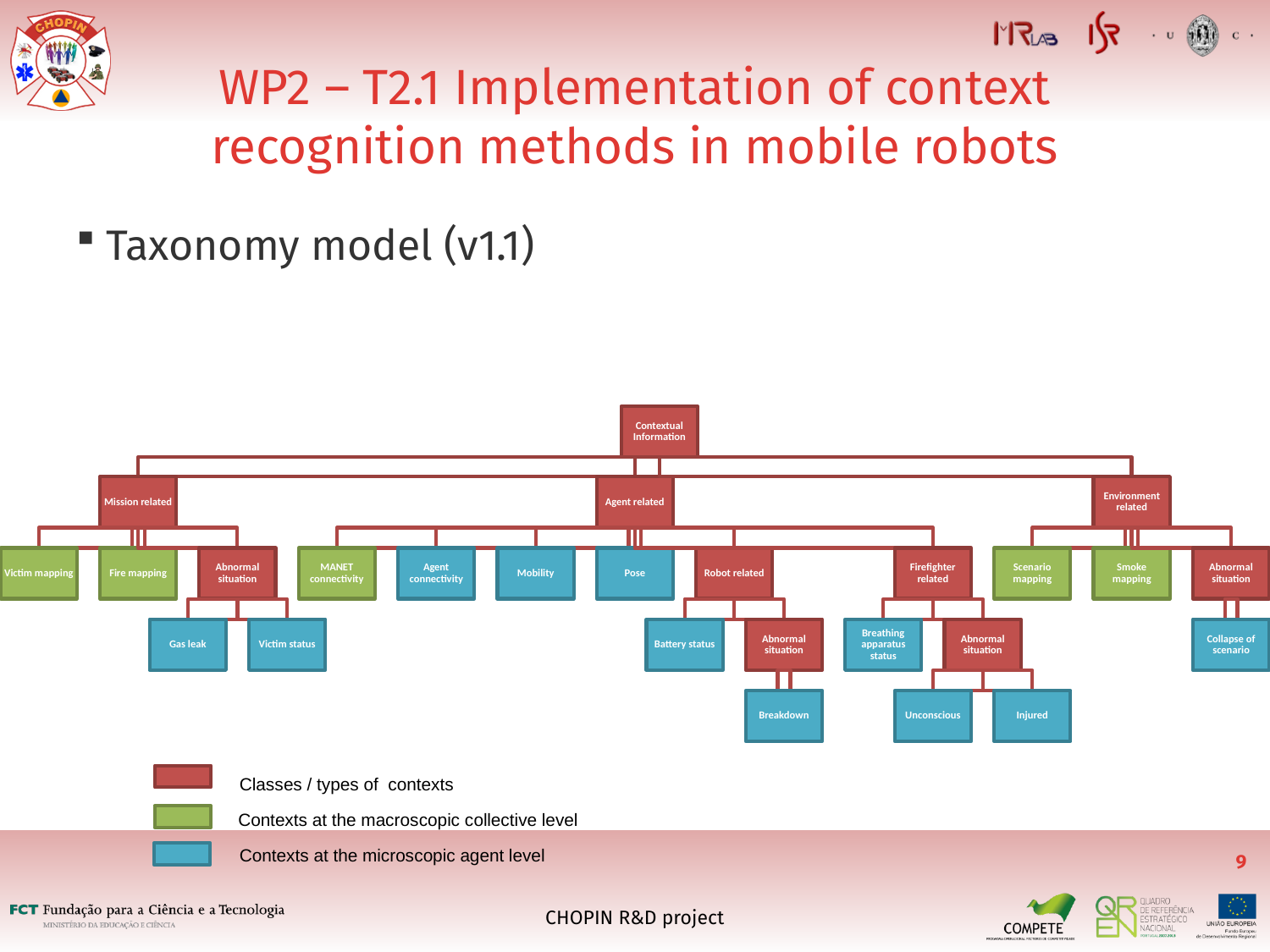

WP2 – T2.1 Implementation of context recognition methods in mobile robots
Taxonomy model (v1.1)
Contextual Information

Mission related
Agent related
Environment related

Victim mapping
Fire mapping
Abnormal situation
MANET connectivity
Agent connectivity
Mobility
Pose
Robot related
Firefighter related
Scenario mapping
Smoke mapping
Abnormal situation

Gas leak
Victim status
Battery status
Abnormal situation
Breathing apparatus status
Abnormal situation
Collapse of scenario

Breakdown
Unconscious
Injured

Classes / types of  contexts

Contexts at the macroscopic collective level

Contexts at the microscopic agent level
9

CHOPIN R&D project